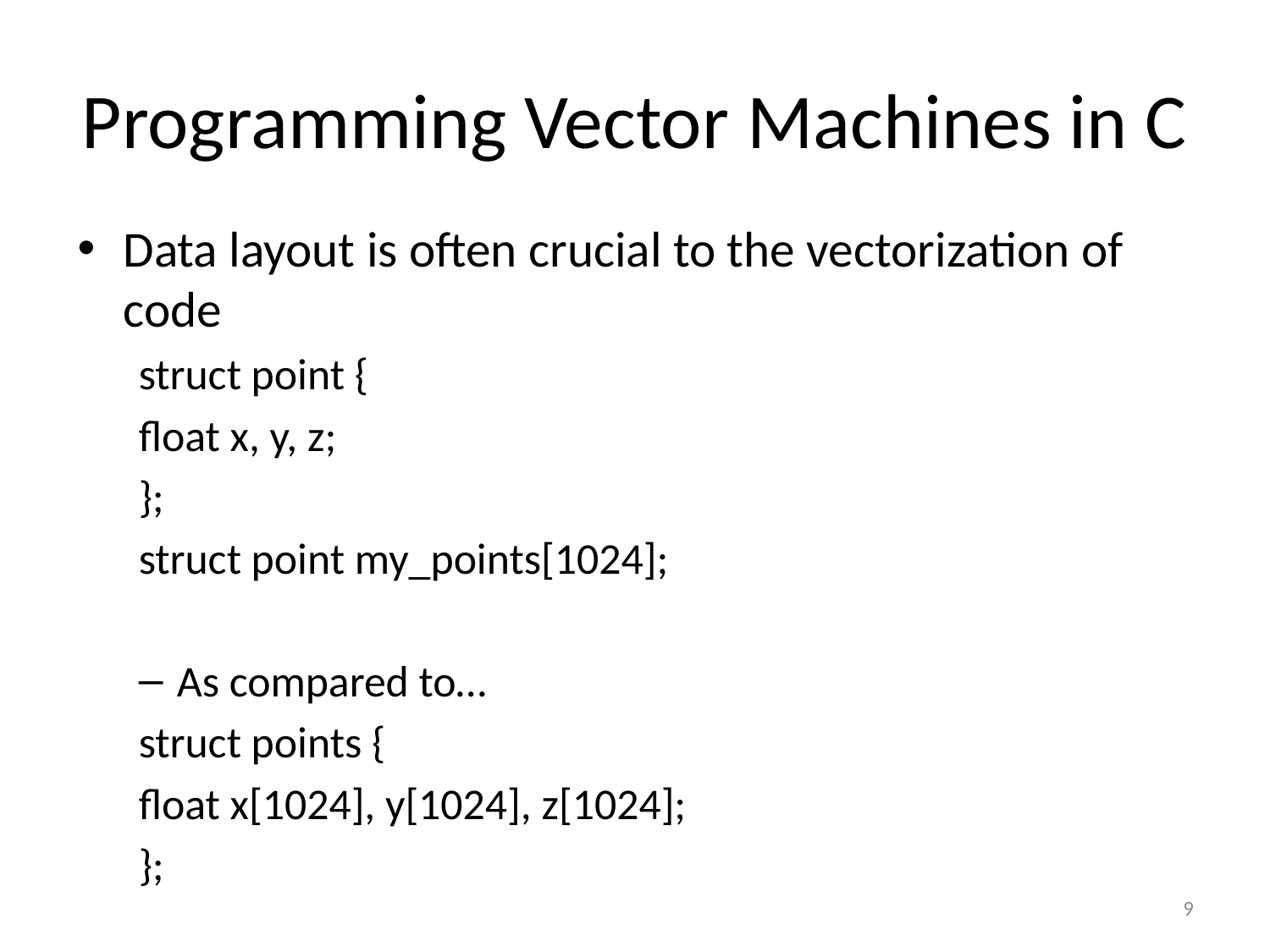

# Programming Vector Machines in C
Data layout is often crucial to the vectorization of code
struct point {
	float x, y, z;
};
struct point my_points[1024];

As compared to…
struct points {
	float x[1024], y[1024], z[1024];
};

9